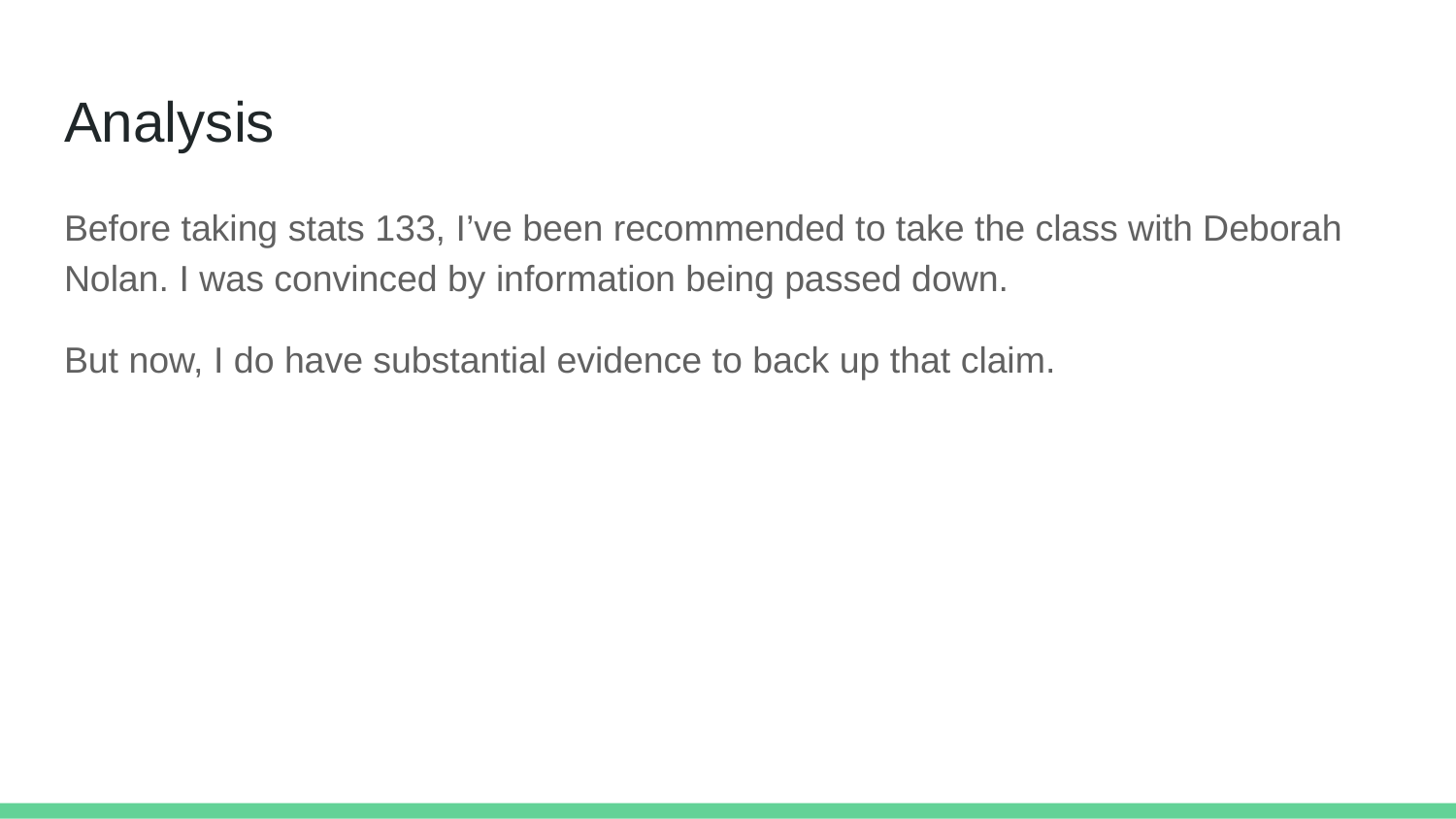

# Analysis
Before taking stats 133, I’ve been recommended to take the class with Deborah Nolan. I was convinced by information being passed down.
But now, I do have substantial evidence to back up that claim.